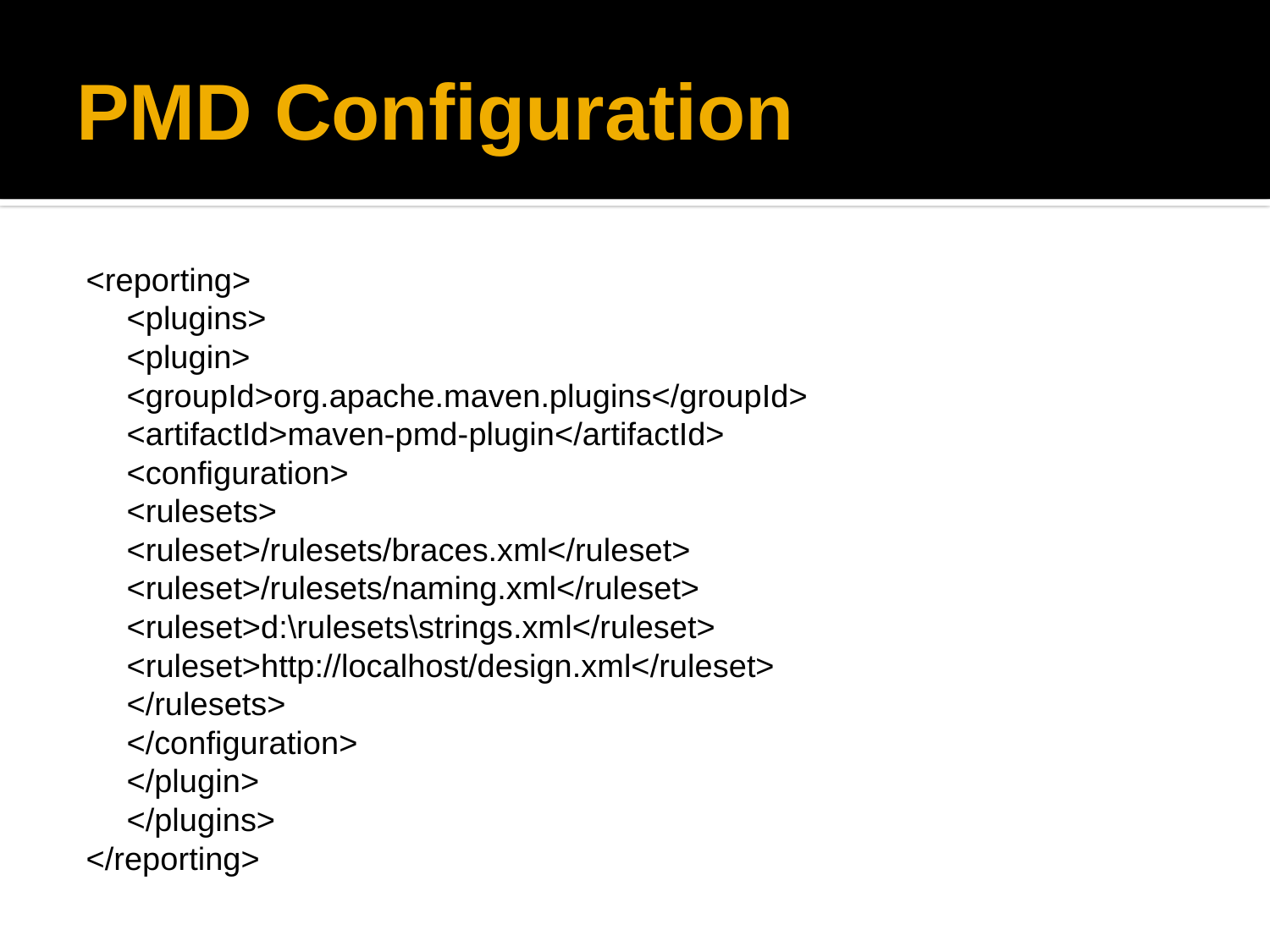

# PMD Configuration
<reporting>
	<plugins>
		<plugin>
			<groupId>org.apache.maven.plugins</groupId>
			<artifactId>maven-pmd-plugin</artifactId>
			<configuration>
				<rulesets>
					<ruleset>/rulesets/braces.xml</ruleset>
					<ruleset>/rulesets/naming.xml</ruleset>
					<ruleset>d:\rulesets\strings.xml</ruleset>
					<ruleset>http://localhost/design.xml</ruleset>
				</rulesets>
			</configuration>
		</plugin>
	</plugins>
</reporting>